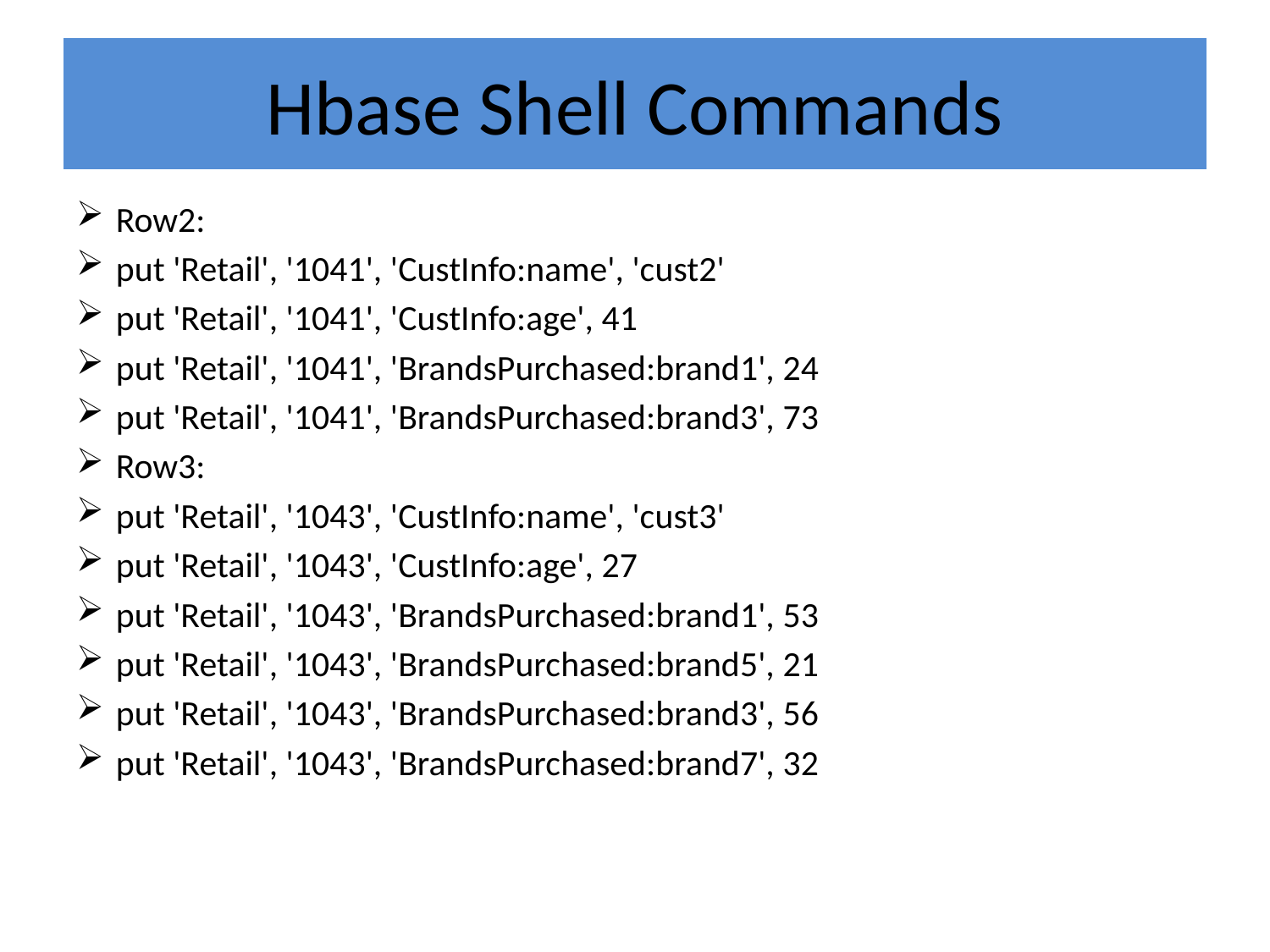

# Hbase Shell Commands
Row2:
put 'Retail', '1041', 'CustInfo:name', 'cust2'
put 'Retail', '1041', 'CustInfo:age', 41
put 'Retail', '1041', 'BrandsPurchased:brand1', 24
put 'Retail', '1041', 'BrandsPurchased:brand3', 73
Row3:
put 'Retail', '1043', 'CustInfo:name', 'cust3'
put 'Retail', '1043', 'CustInfo:age', 27
put 'Retail', '1043', 'BrandsPurchased:brand1', 53
put 'Retail', '1043', 'BrandsPurchased:brand5', 21
put 'Retail', '1043', 'BrandsPurchased:brand3', 56
put 'Retail', '1043', 'BrandsPurchased:brand7', 32